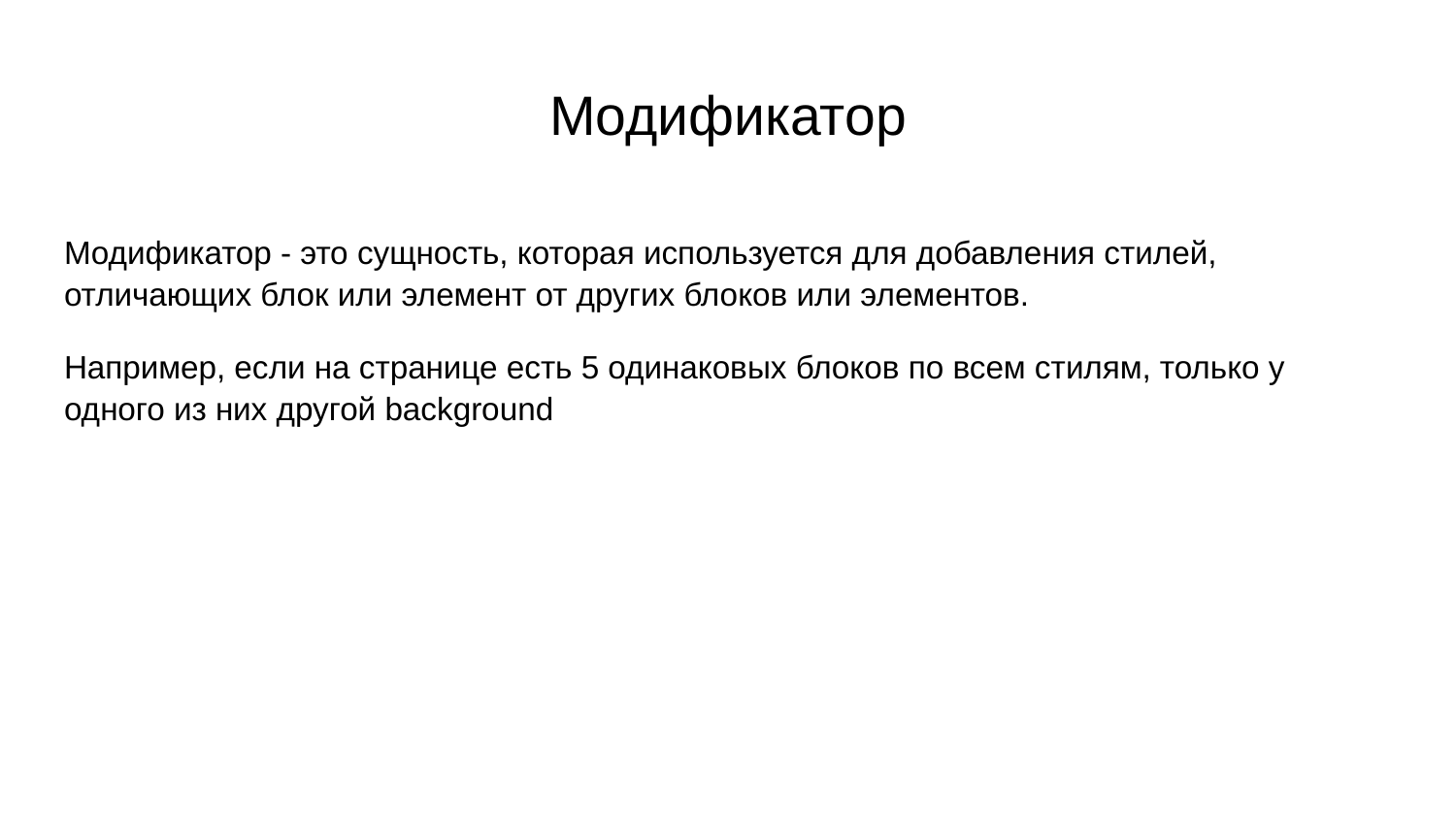

# Модификатор
Модификатор - это сущность, которая используется для добавления стилей, отличающих блок или элемент от других блоков или элементов.
Например, если на странице есть 5 одинаковых блоков по всем стилям, только у одного из них другой background